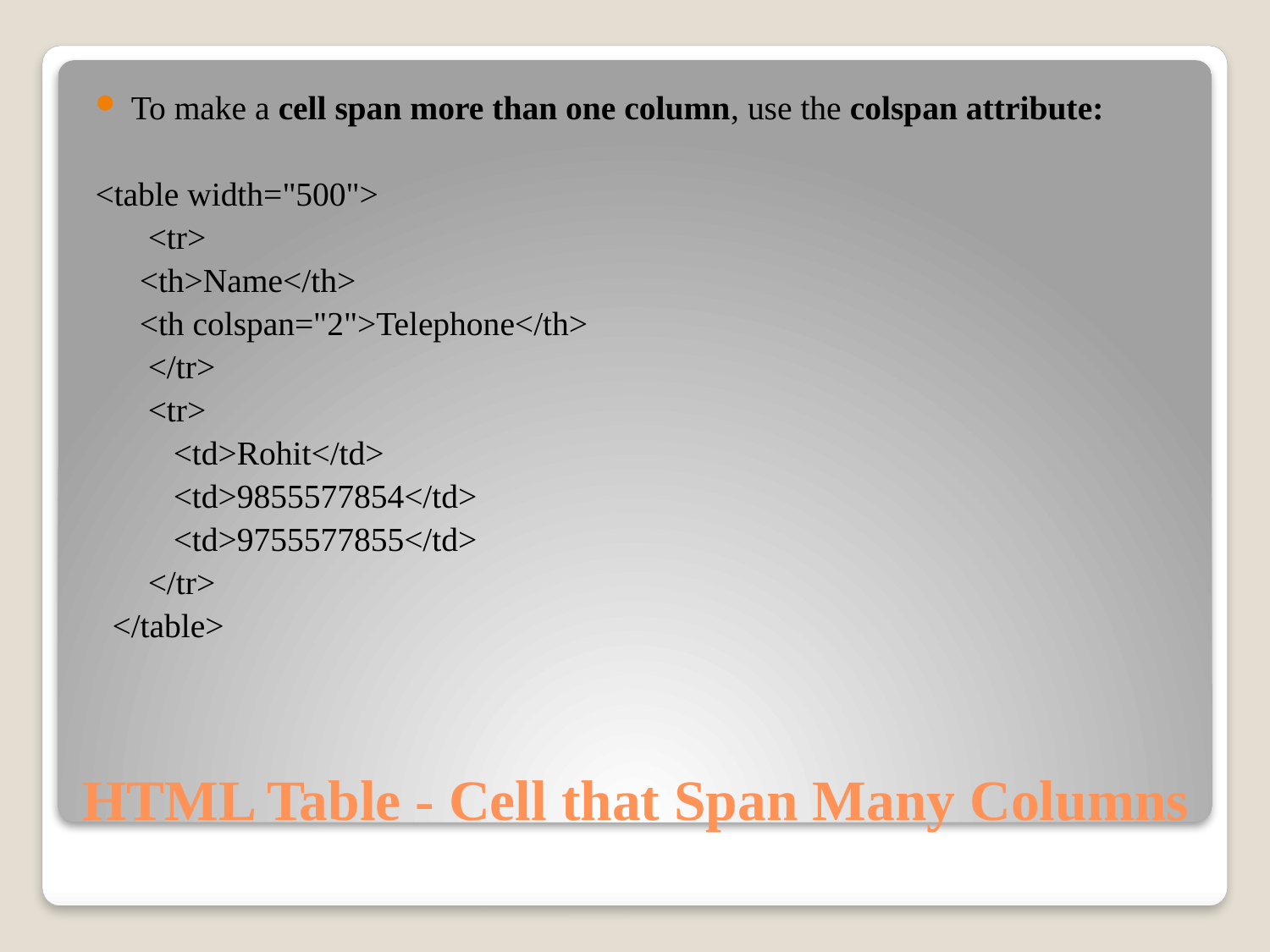

To make a cell span more than one column, use the colspan attribute:

<table width="500">
  	  <tr>
  		 <th>Name</th>
  		 <th colspan="2">Telephone</th>
  	  </tr>
  	  <tr>
  	     <td>Rohit</td>
  	     <td>9855577854</td>
  	     <td>9755577855</td>
  	  </tr>
  </table>
# HTML Table - Cell that Span Many Columns